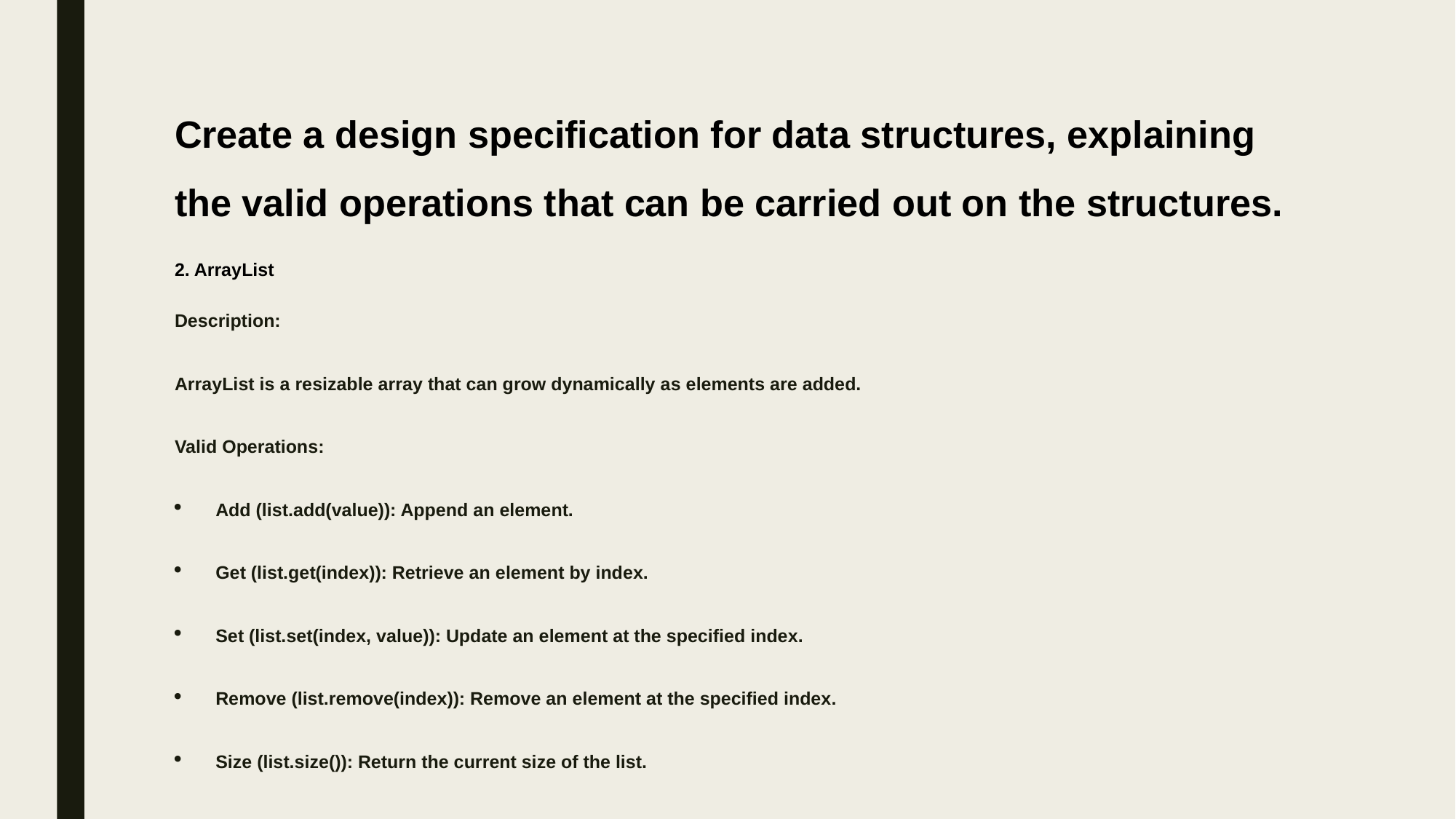

# Create a design specification for data structures, explaining the valid operations that can be carried out on the structures.
2. ArrayList
Description:
ArrayList is a resizable array that can grow dynamically as elements are added.
Valid Operations:
Add (list.add(value)): Append an element.
Get (list.get(index)): Retrieve an element by index.
Set (list.set(index, value)): Update an element at the specified index.
Remove (list.remove(index)): Remove an element at the specified index.
Size (list.size()): Return the current size of the list.